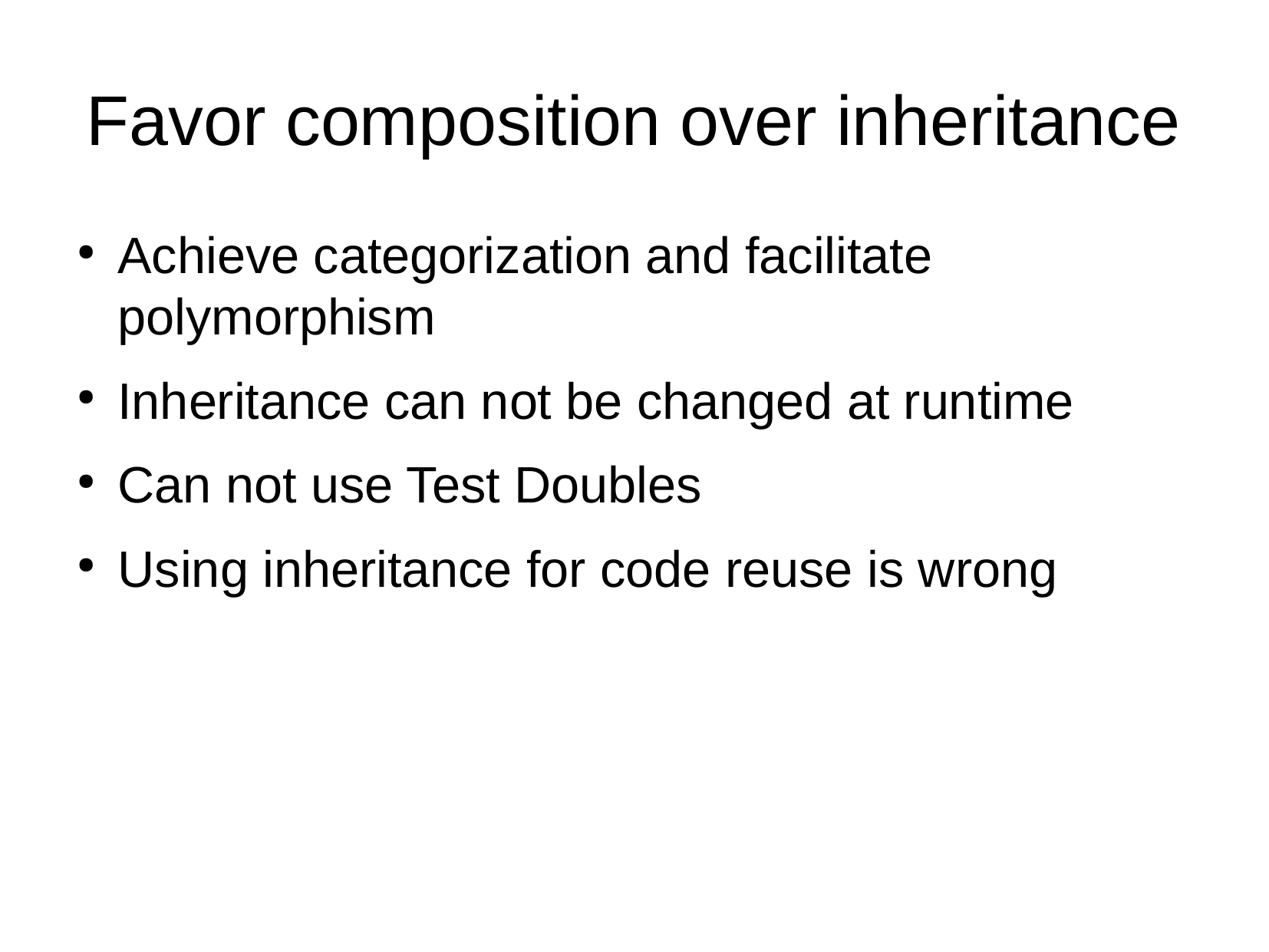

Favor composition over inheritance
Achieve categorization and facilitate polymorphism
Inheritance can not be changed at runtime
Can not use Test Doubles
Using inheritance for code reuse is wrong